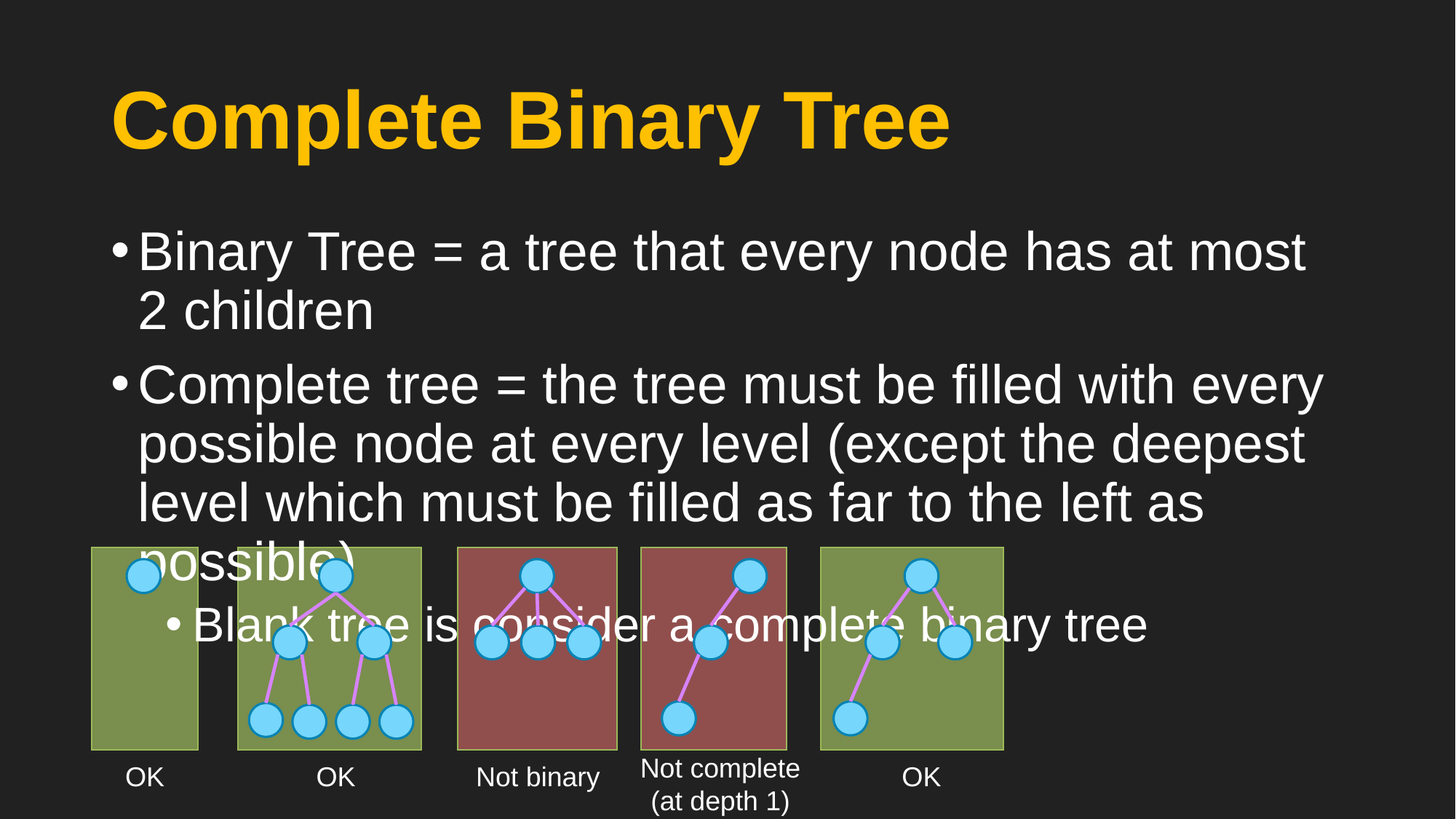

# Complete Binary Tree
Binary Tree = a tree that every node has at most 2 children
Complete tree = the tree must be filled with every possible node at every level (except the deepest level which must be filled as far to the left as possible)
Blank tree is consider a complete binary tree

Not complete (at depth 1)
OK
OK
Not binary
OK